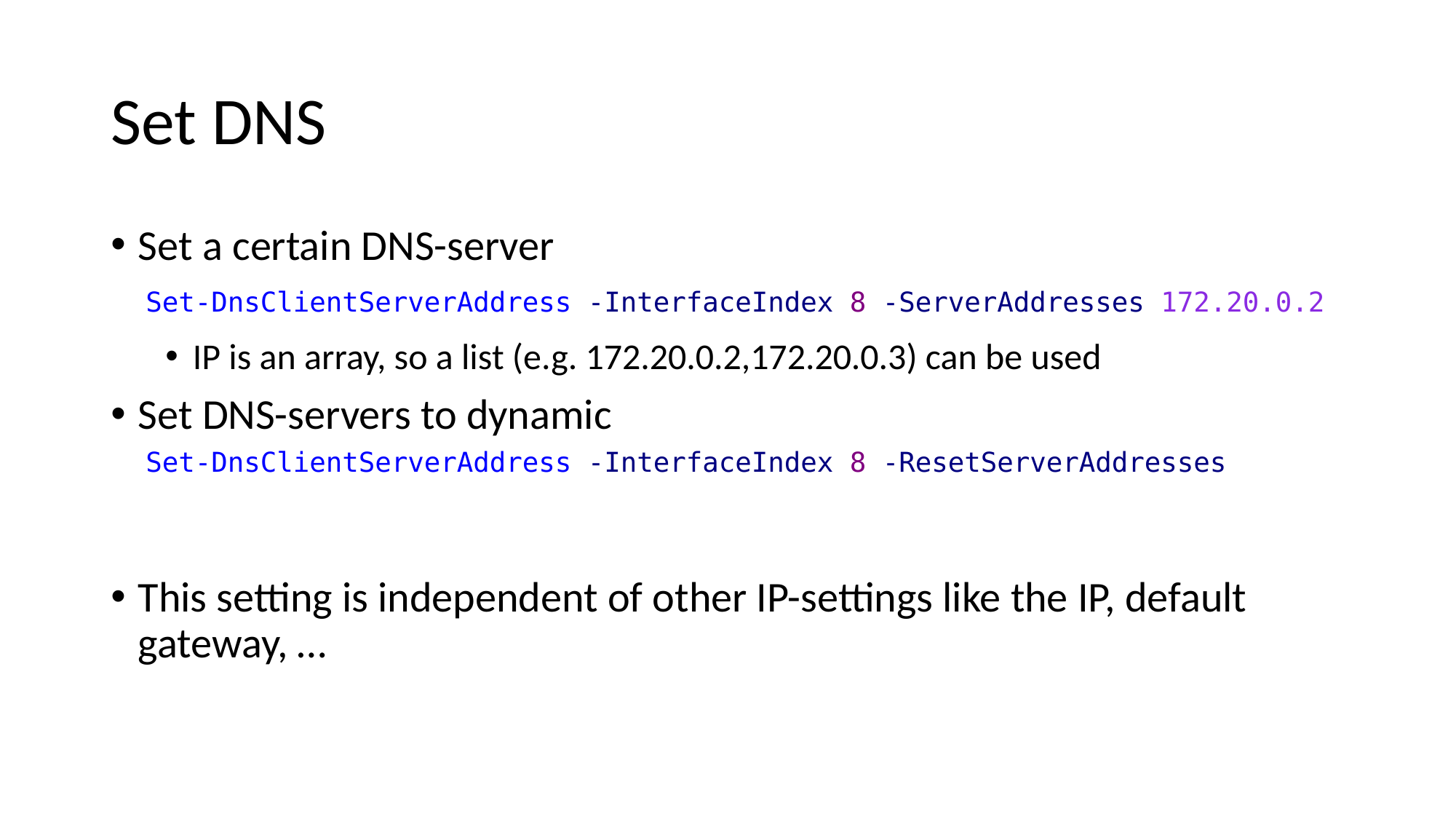

# Set DNS
Set a certain DNS-server

IP is an array, so a list (e.g. 172.20.0.2,172.20.0.3) can be used
Set DNS-servers to dynamic

This setting is independent of other IP-settings like the IP, default gateway, …
Set-DnsClientServerAddress -InterfaceIndex 8 -ServerAddresses 172.20.0.2
Set-DnsClientServerAddress -InterfaceIndex 8 -ResetServerAddresses